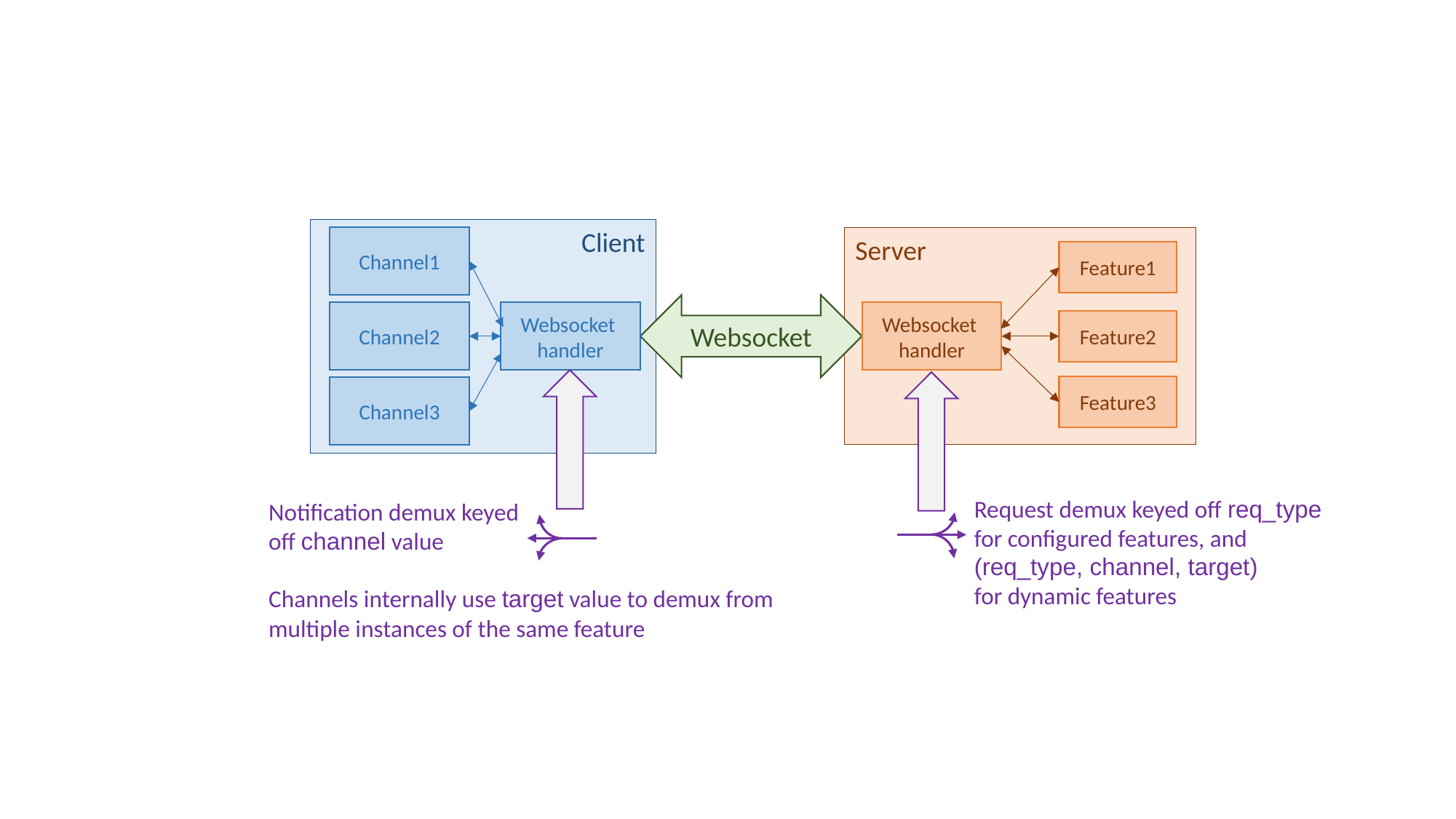

Client
Channel1
Server
Feature1
Websocket
Channel2
Websocket
handler
Websocket
handler
Feature2
Feature3
Channel3

Request demux keyed off req_type
for configured features, and
(req_type, channel, target)
for dynamic features

Notification demux keyed
off channel value

Channels internally use target value to demux from multiple instances of the same feature